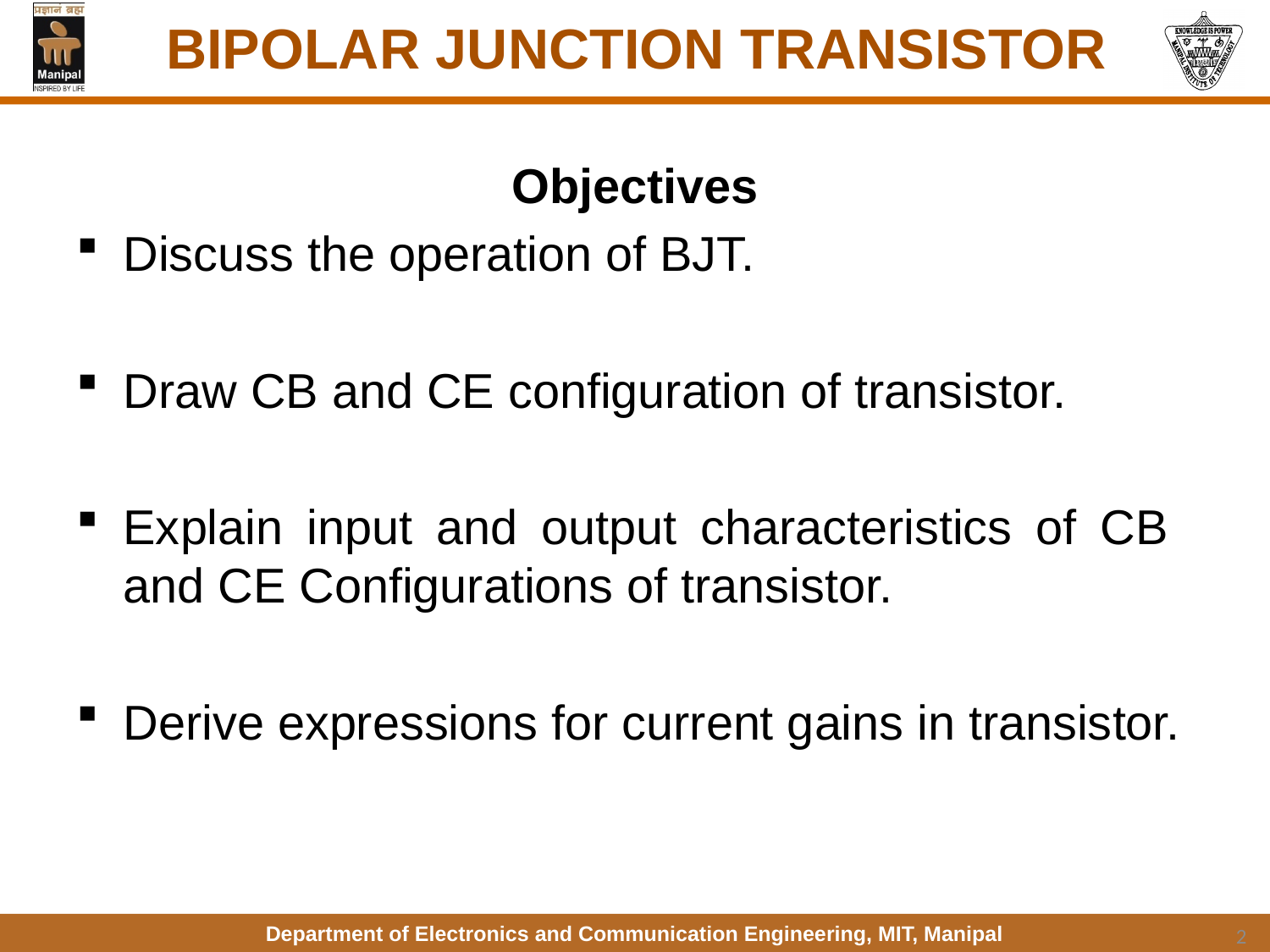

# BIPOLAR JUNCTION TRANSISTOR
Objectives
Discuss the operation of BJT.

Draw CB and CE configuration of transistor.

Explain input and output characteristics of CB  and CE Configurations of transistor.

Derive expressions for current gains in transistor.

2